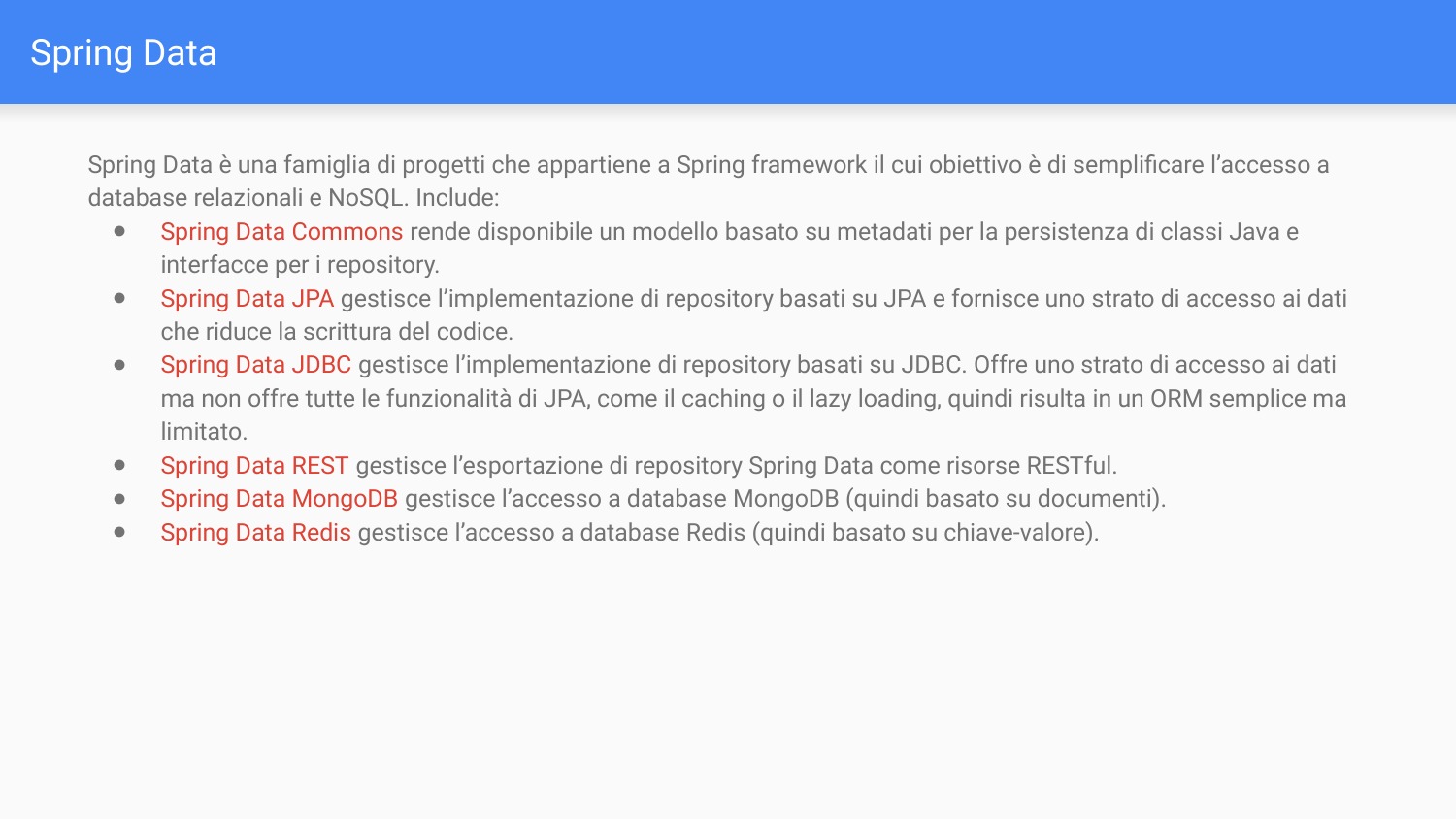

# Spring Data
Spring Data è una famiglia di progetti che appartiene a Spring framework il cui obiettivo è di semplificare l’accesso a database relazionali e NoSQL. Include:
Spring Data Commons rende disponibile un modello basato su metadati per la persistenza di classi Java e interfacce per i repository.
Spring Data JPA gestisce l’implementazione di repository basati su JPA e fornisce uno strato di accesso ai dati che riduce la scrittura del codice.
Spring Data JDBC gestisce l’implementazione di repository basati su JDBC. Offre uno strato di accesso ai dati ma non offre tutte le funzionalità di JPA, come il caching o il lazy loading, quindi risulta in un ORM semplice ma limitato.
Spring Data REST gestisce l’esportazione di repository Spring Data come risorse RESTful.
Spring Data MongoDB gestisce l’accesso a database MongoDB (quindi basato su documenti).
Spring Data Redis gestisce l’accesso a database Redis (quindi basato su chiave-valore).